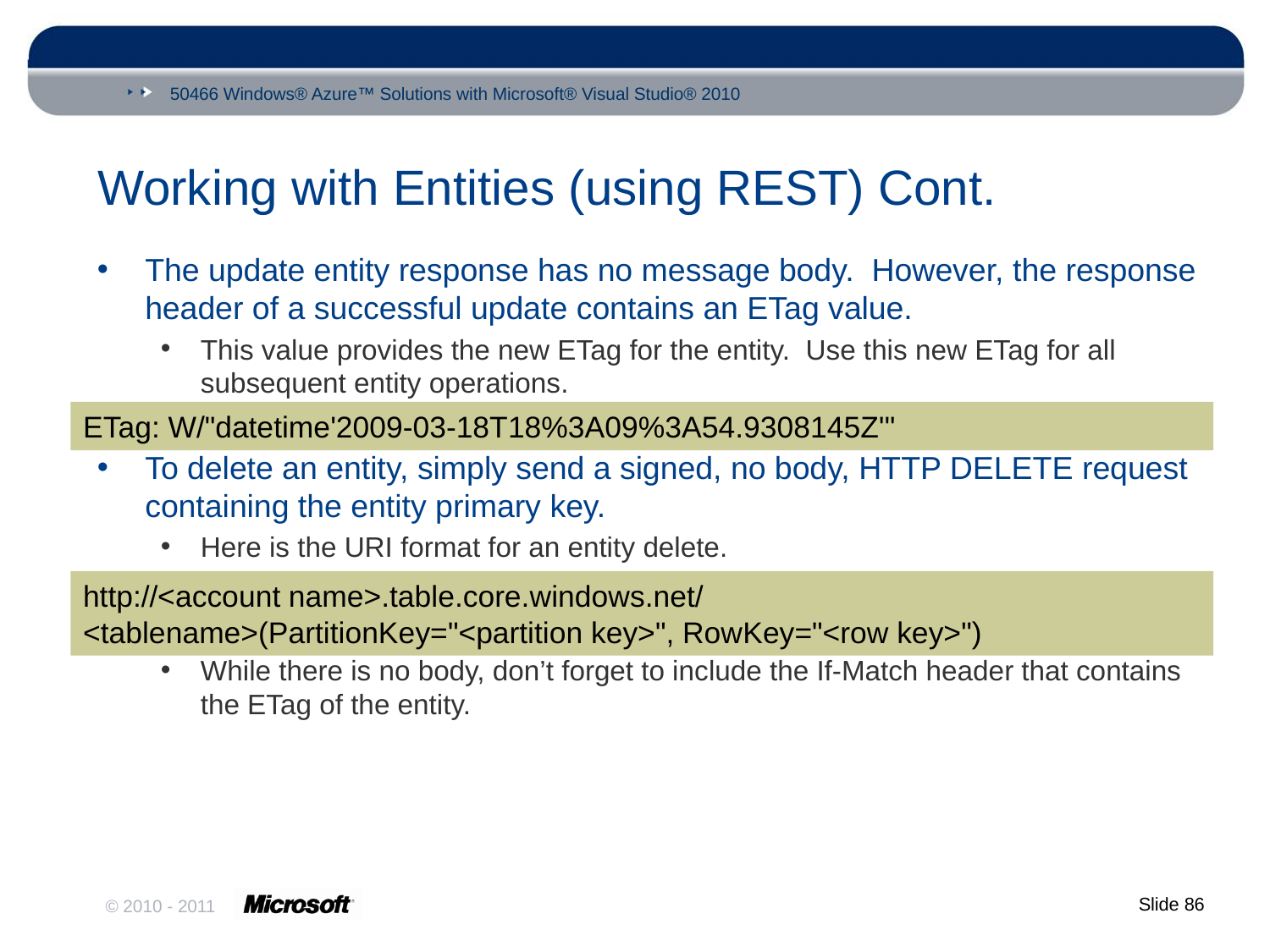

# Working with Entities (using REST) Cont.
The update entity response has no message body.  However, the response header of a successful update contains an ETag value.
This value provides the new ETag for the entity.  Use this new ETag for all subsequent entity operations.

To delete an entity, simply send a signed, no body, HTTP DELETE request containing the entity primary key.
Here is the URI format for an entity delete.

While there is no body, don’t forget to include the If-Match header that contains the ETag of the entity.

ETag: W/"datetime'2009-03-18T18%3A09%3A54.9308145Z'"
http://<account name>.table.core.windows.net/ <tablename>(PartitionKey="<partition key>", RowKey="<row key>")